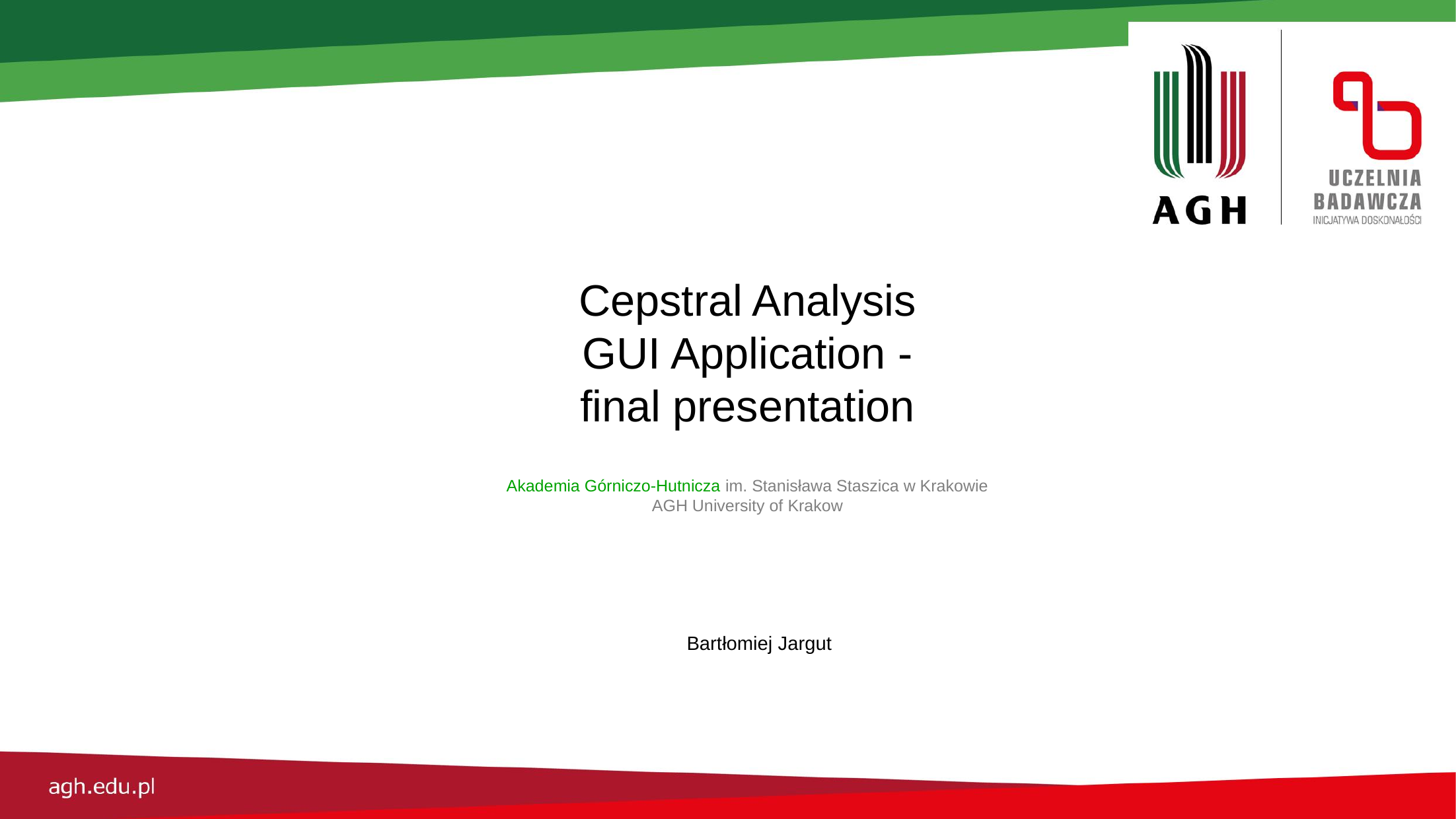

Cepstral Analysis GUI Application - final presentation
Akademia Górniczo-Hutnicza im. Stanisława Staszica w Krakowie
AGH University of Krakow
Bartłomiej Jargut